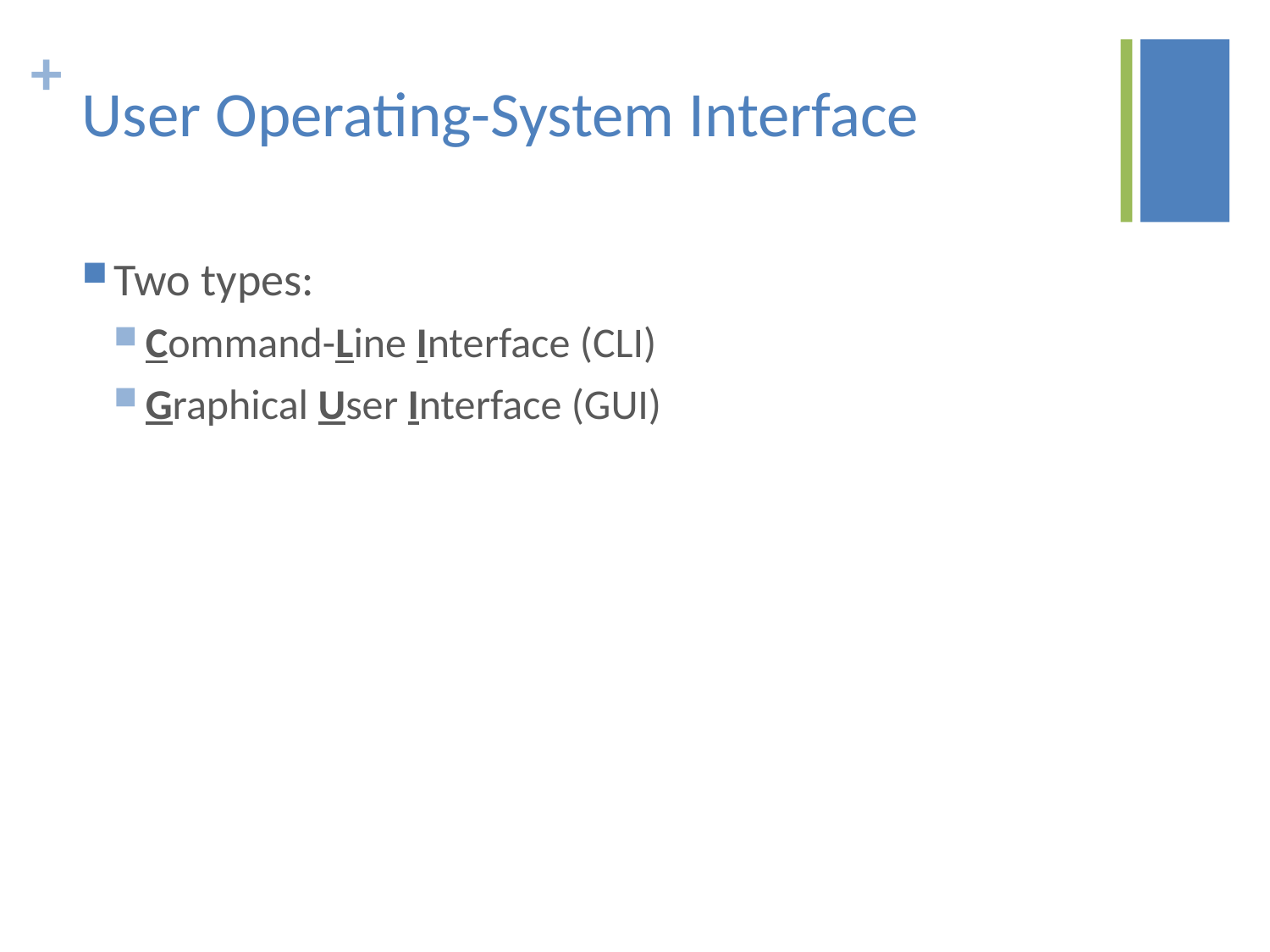

# User Operating-System Interface
Two types:
Command-Line Interface (CLI)
Graphical User Interface (GUI)